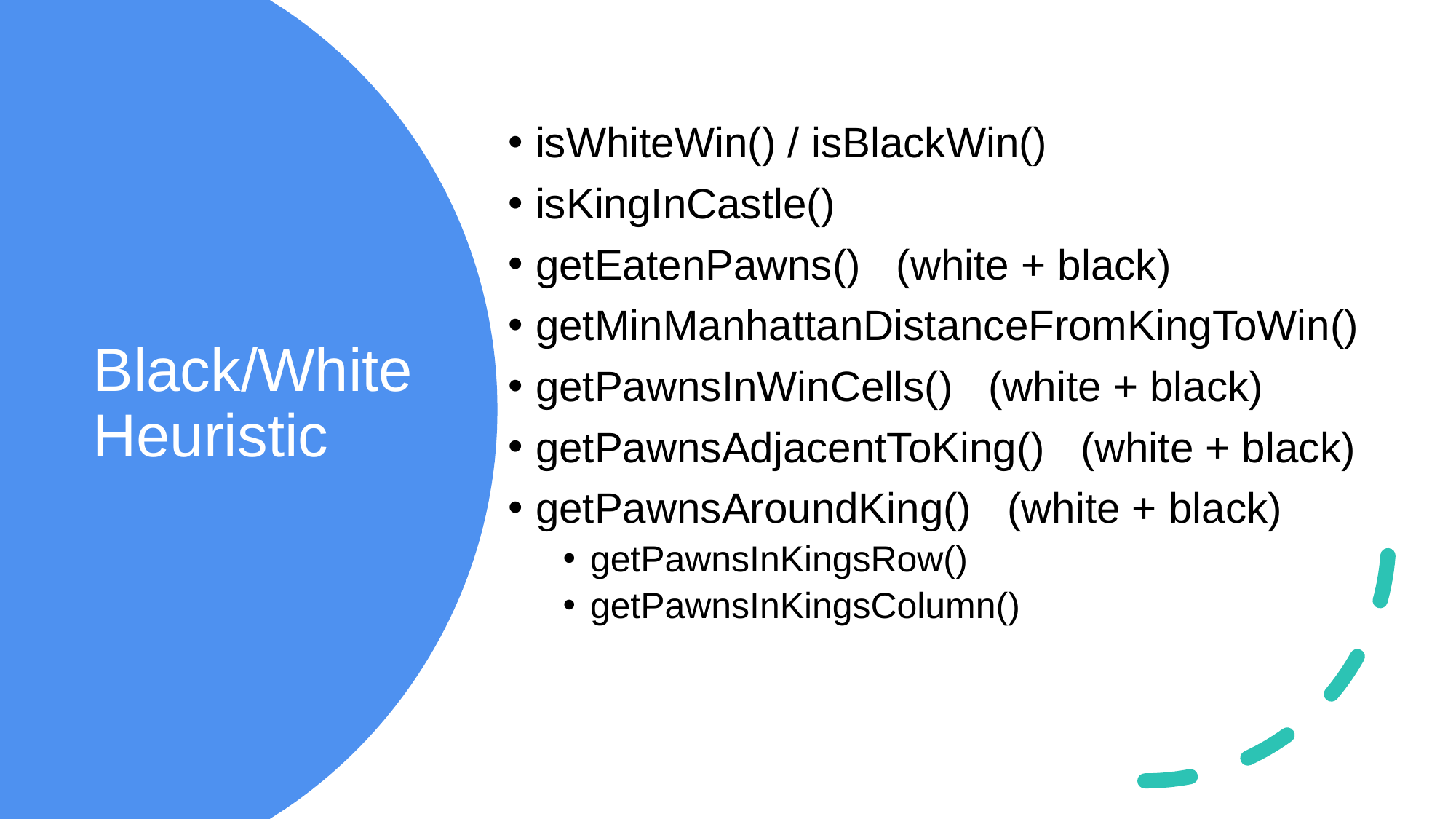

isWhiteWin() / isBlackWin()
isKingInCastle()
getEatenPawns()   (white + black)
getMinManhattanDistanceFromKingToWin()
getPawnsInWinCells()   (white + black)
getPawnsAdjacentToKing()   (white + black)
getPawnsAroundKing()   (white + black)
getPawnsInKingsRow()
getPawnsInKingsColumn()

# Black/White Heuristic